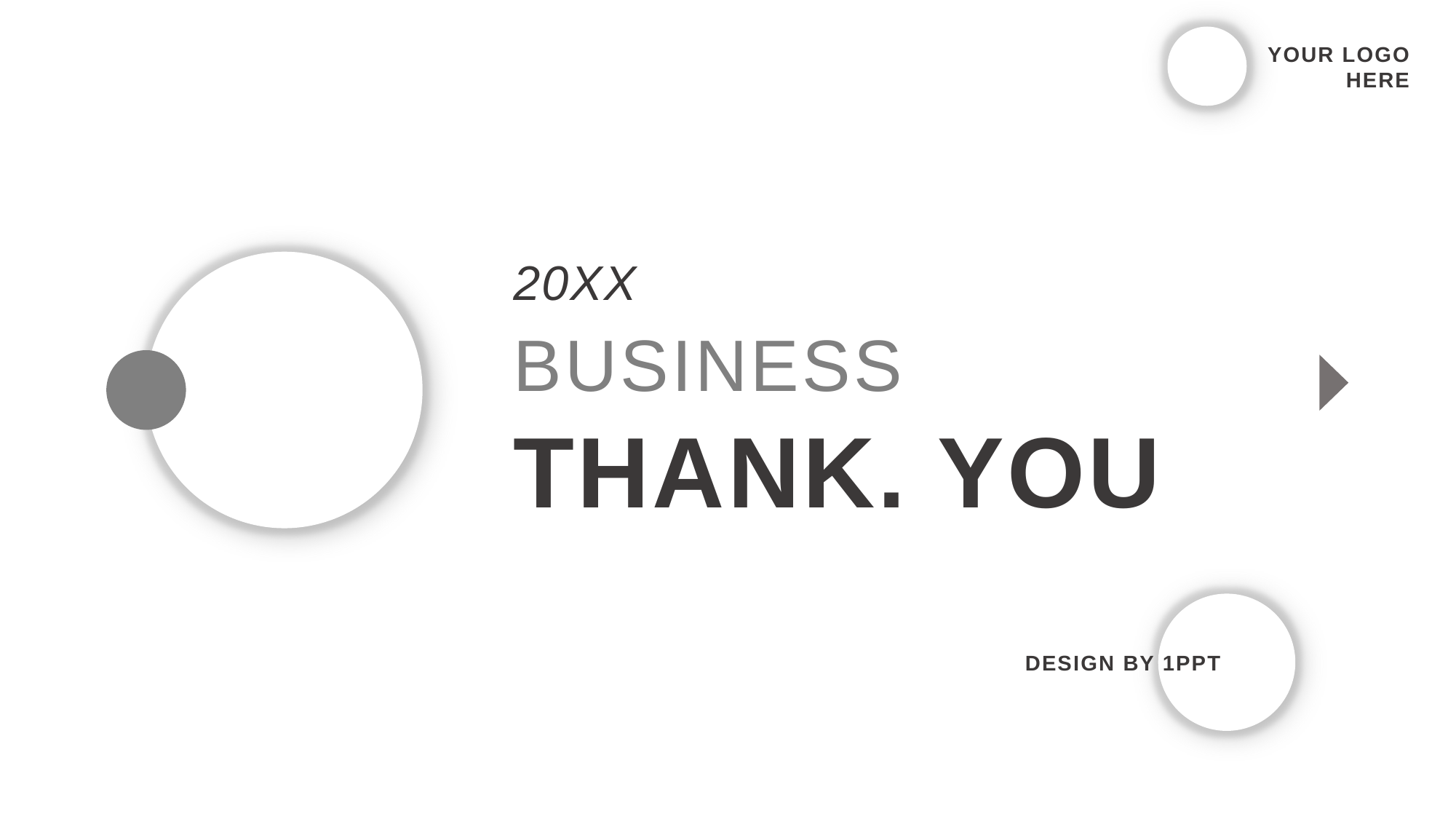

YOUR LOGO
HERE

20XX
BUSINESS

THANK. YOU

DESIGN BY 1PPT